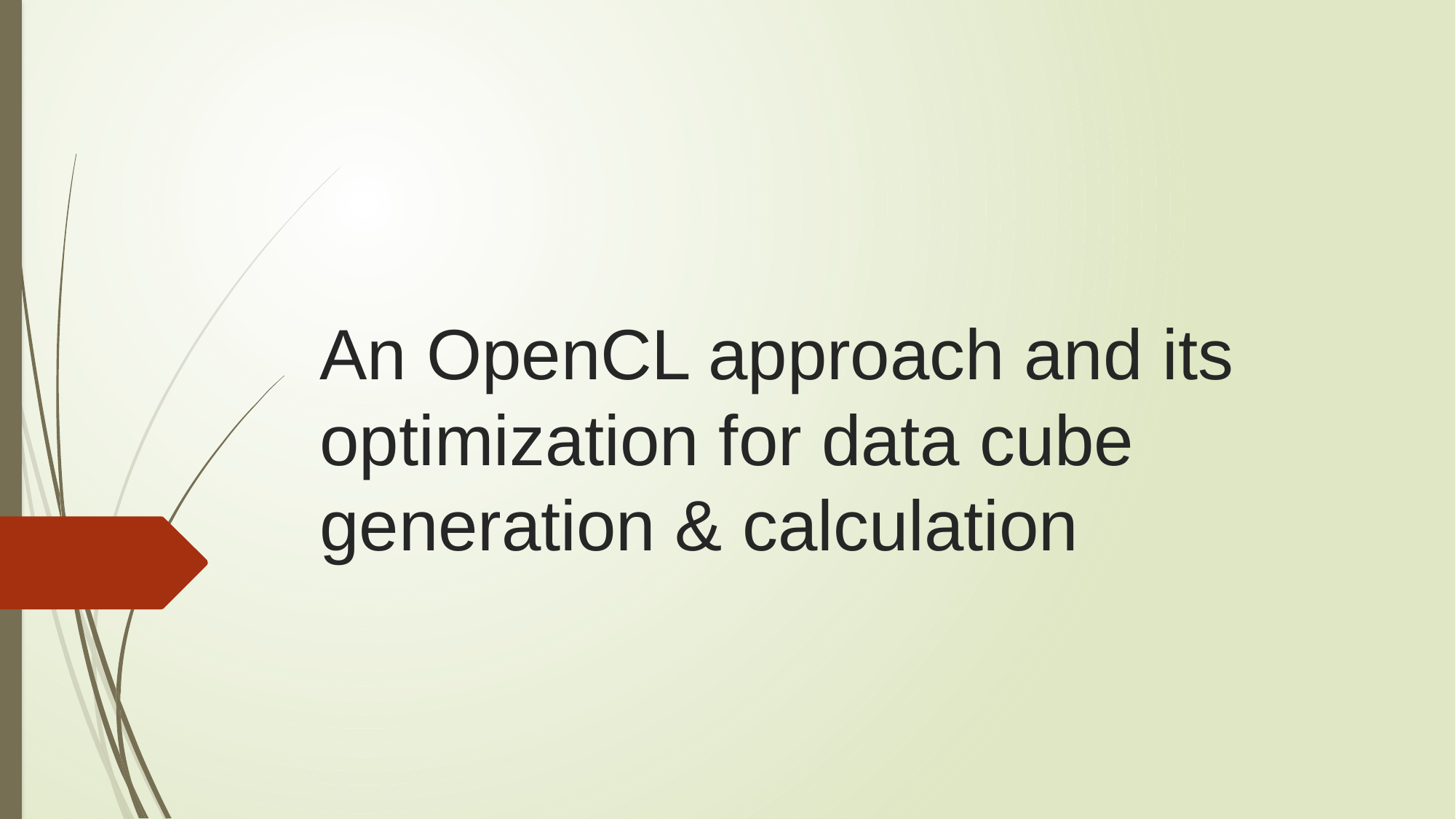

# An OpenCL approach and its optimization for data cube generation & calculation